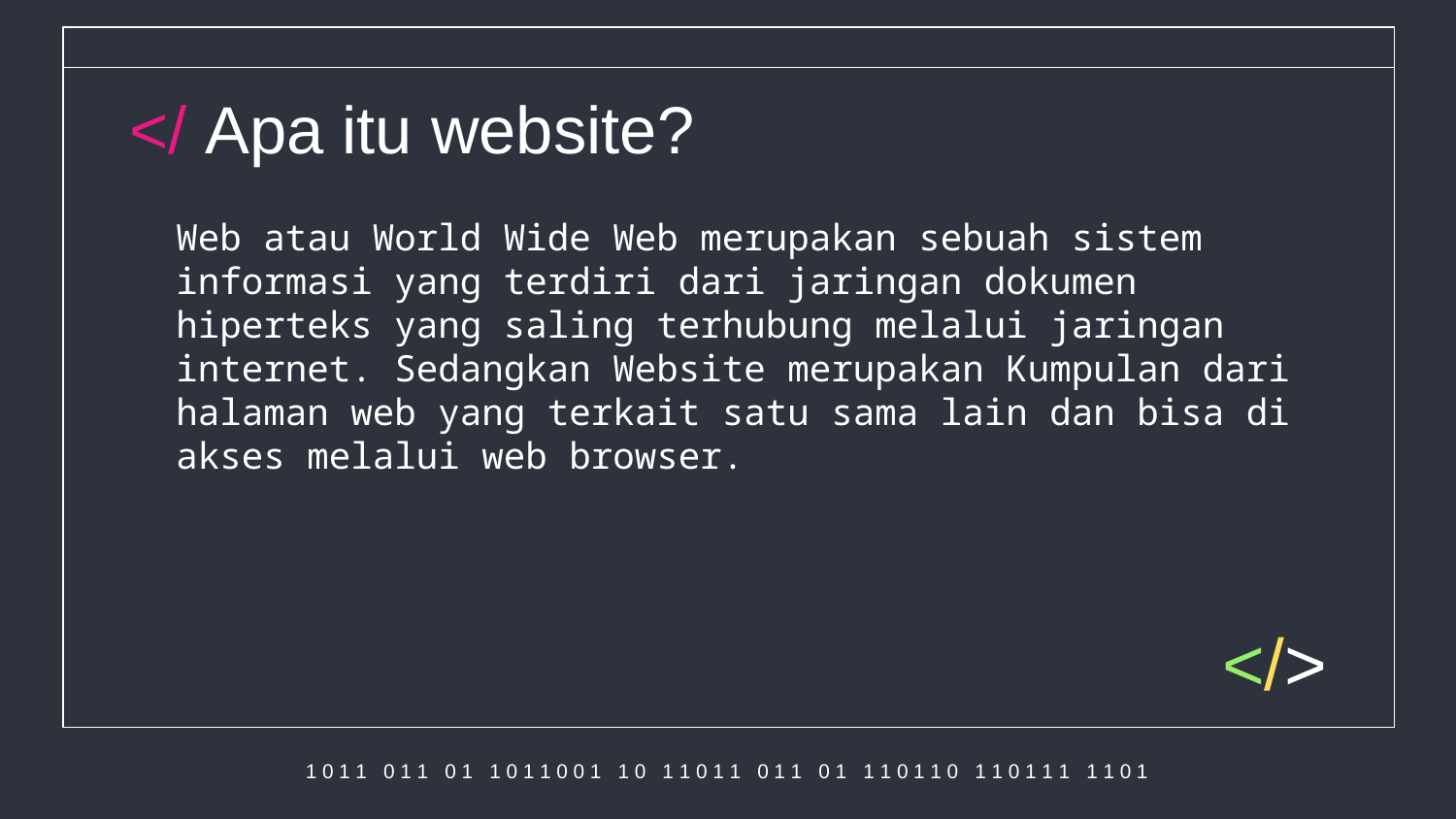

# </ Apa itu website?
Web atau World Wide Web merupakan sebuah sistem informasi yang terdiri dari jaringan dokumen hiperteks yang saling terhubung melalui jaringan internet. Sedangkan Website merupakan Kumpulan dari halaman web yang terkait satu sama lain dan bisa di akses melalui web browser.

</>